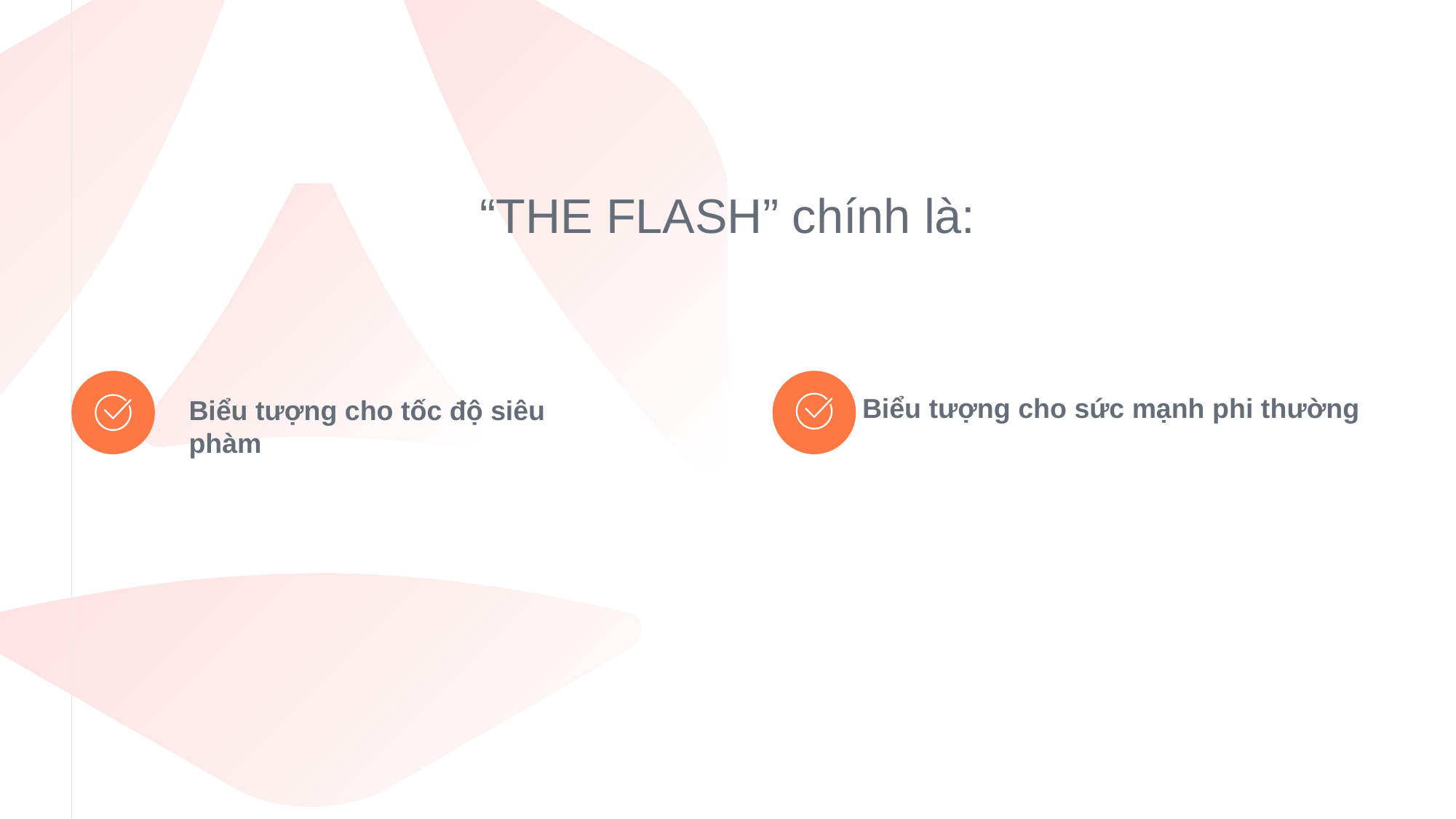

“THE FLASH” chính là:

Biểu tượng cho sức mạnh phi thường
Biểu tượng cho tốc độ siêu phàm